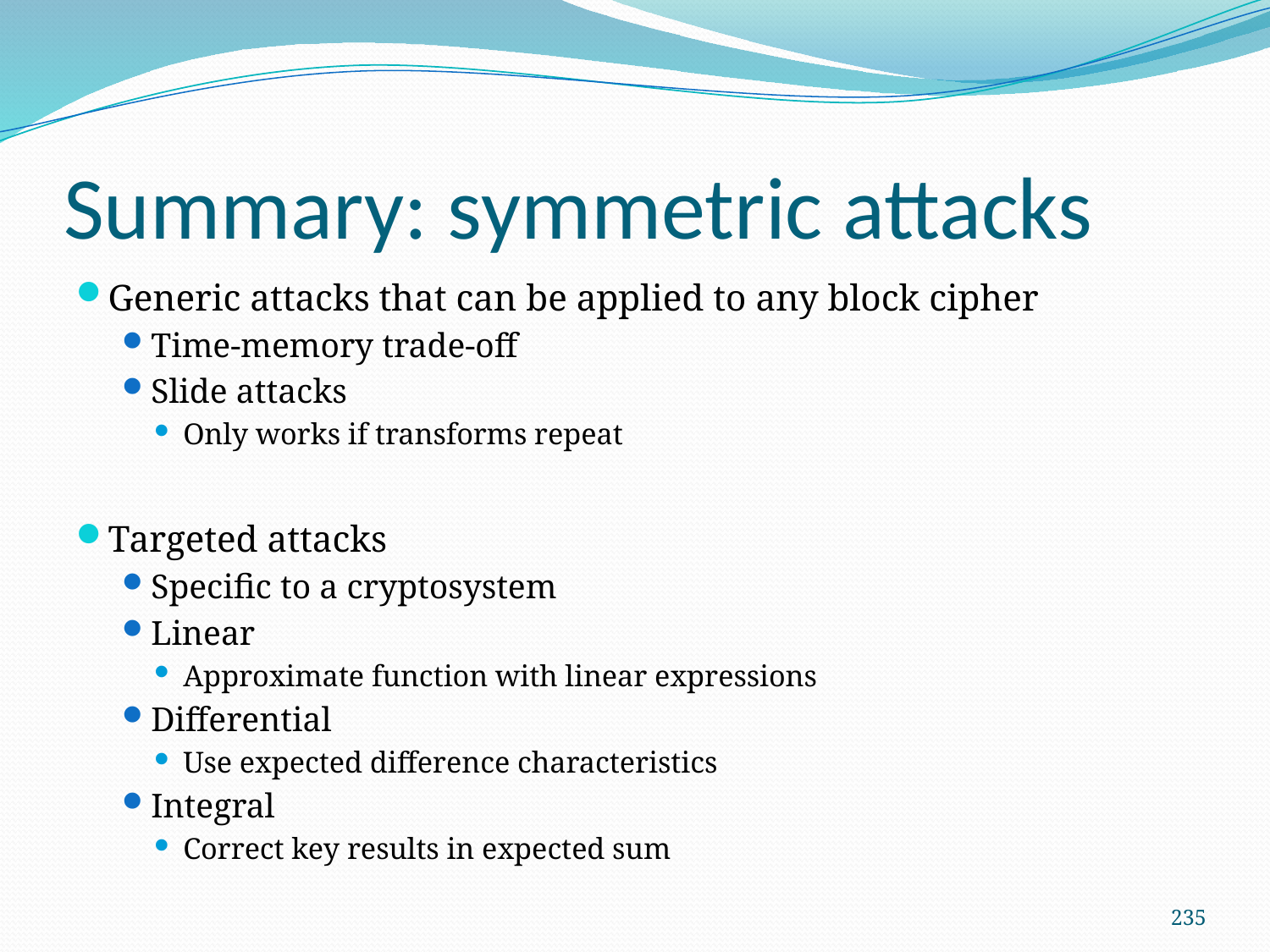

# Summary: symmetric attacks
Generic attacks that can be applied to any block cipher
Time-memory trade-off
Slide attacks
Only works if transforms repeat

Targeted attacks
Specific to a cryptosystem
Linear
Approximate function with linear expressions
Differential
Use expected difference characteristics
Integral
Correct key results in expected sum

235